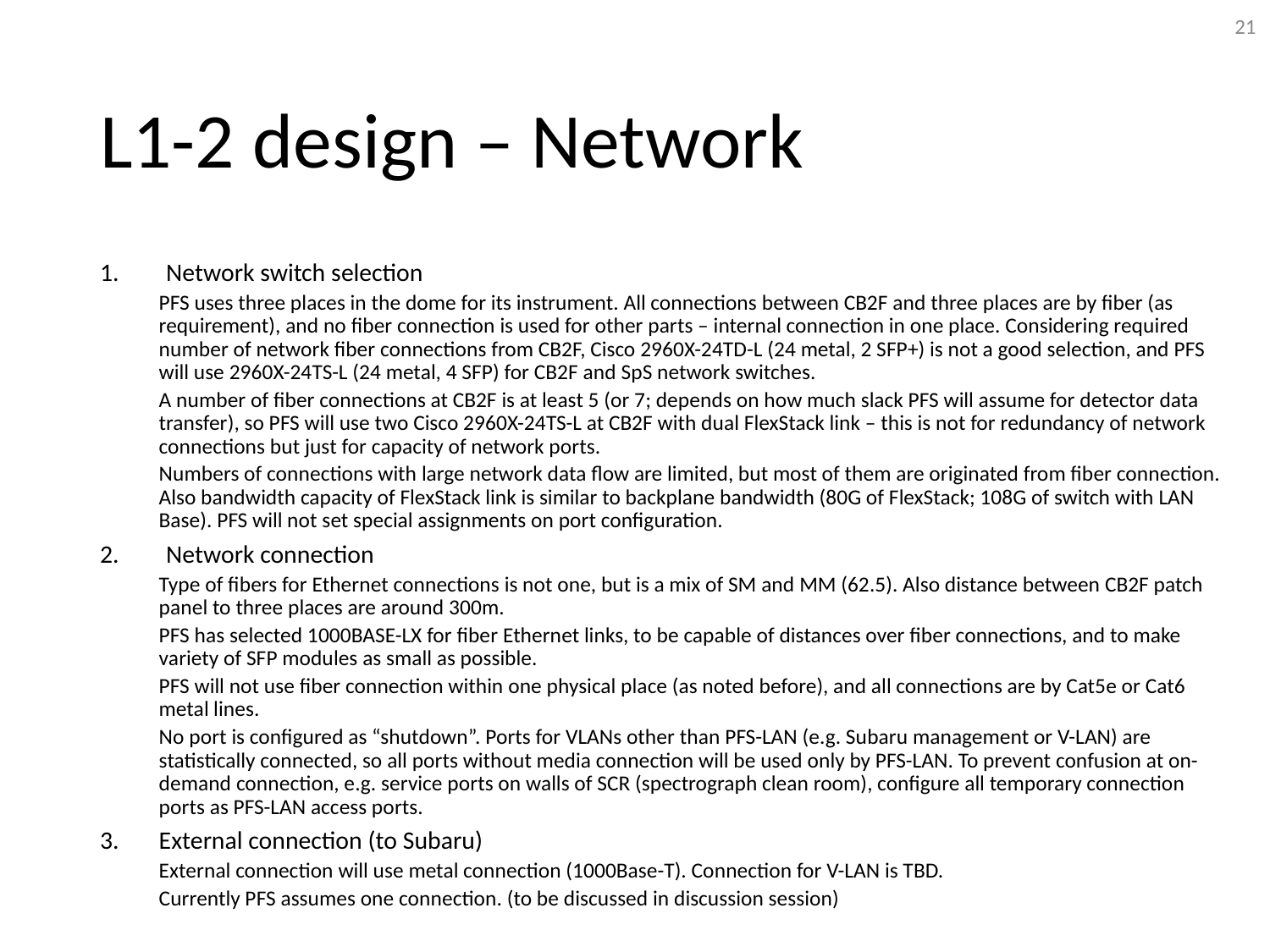

21
# L1-2 design – Network
Network switch selection
PFS uses three places in the dome for its instrument. All connections between CB2F and three places are by fiber (as requirement), and no fiber connection is used for other parts – internal connection in one place. Considering required number of network fiber connections from CB2F, Cisco 2960X-24TD-L (24 metal, 2 SFP+) is not a good selection, and PFS will use 2960X-24TS-L (24 metal, 4 SFP) for CB2F and SpS network switches.
A number of fiber connections at CB2F is at least 5 (or 7; depends on how much slack PFS will assume for detector data transfer), so PFS will use two Cisco 2960X-24TS-L at CB2F with dual FlexStack link – this is not for redundancy of network connections but just for capacity of network ports.
Numbers of connections with large network data flow are limited, but most of them are originated from fiber connection. Also bandwidth capacity of FlexStack link is similar to backplane bandwidth (80G of FlexStack; 108G of switch with LAN Base). PFS will not set special assignments on port configuration.
Network connection
Type of fibers for Ethernet connections is not one, but is a mix of SM and MM (62.5). Also distance between CB2F patch panel to three places are around 300m.
PFS has selected 1000BASE-LX for fiber Ethernet links, to be capable of distances over fiber connections, and to make variety of SFP modules as small as possible.
PFS will not use fiber connection within one physical place (as noted before), and all connections are by Cat5e or Cat6 metal lines.
No port is configured as “shutdown”. Ports for VLANs other than PFS-LAN (e.g. Subaru management or V-LAN) are statistically connected, so all ports without media connection will be used only by PFS-LAN. To prevent confusion at on-demand connection, e.g. service ports on walls of SCR (spectrograph clean room), configure all temporary connection ports as PFS-LAN access ports.
External connection (to Subaru)
External connection will use metal connection (1000Base-T). Connection for V-LAN is TBD.
Currently PFS assumes one connection. (to be discussed in discussion session)